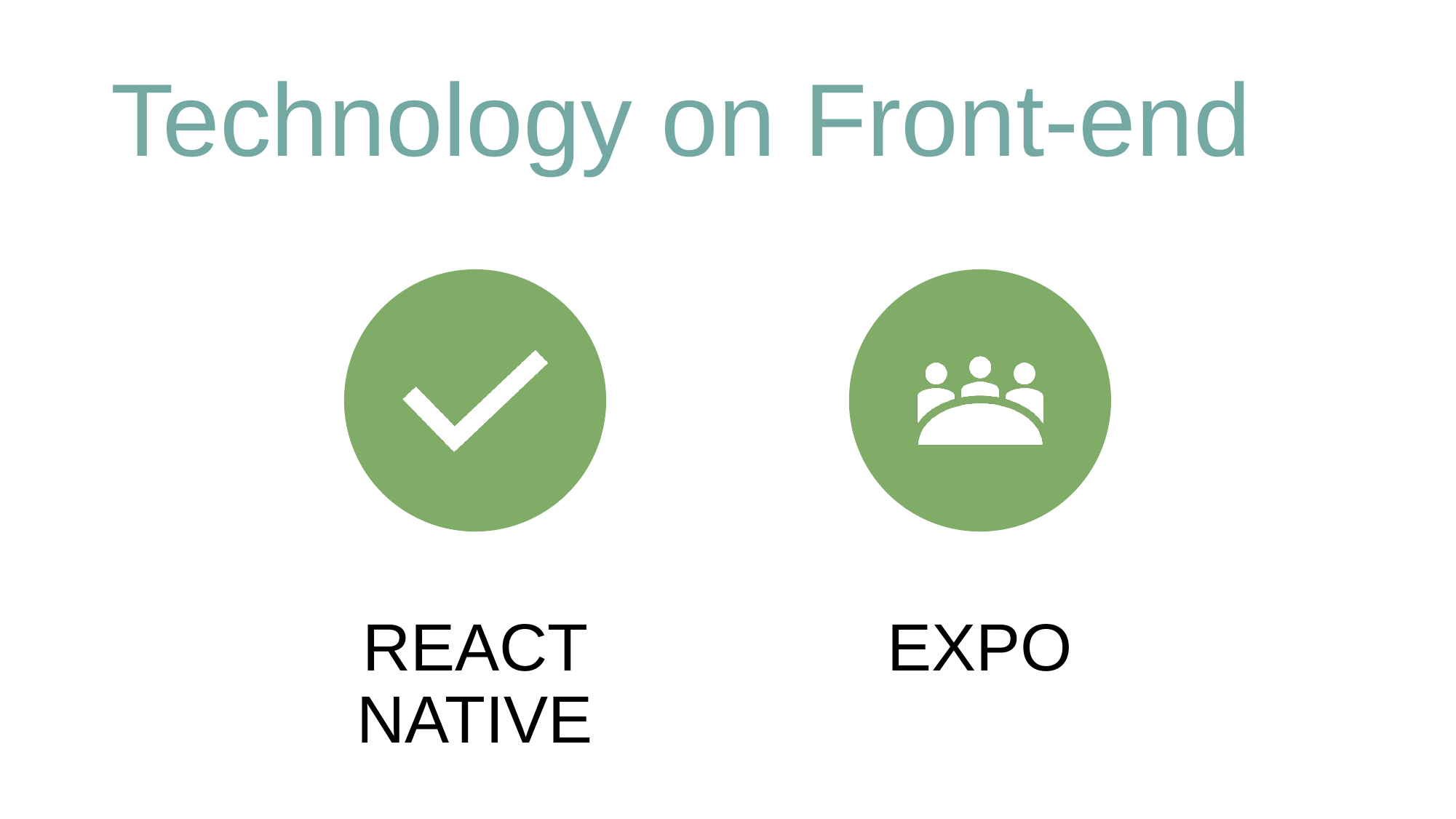

# Technology on Front-end
React Native
Expo